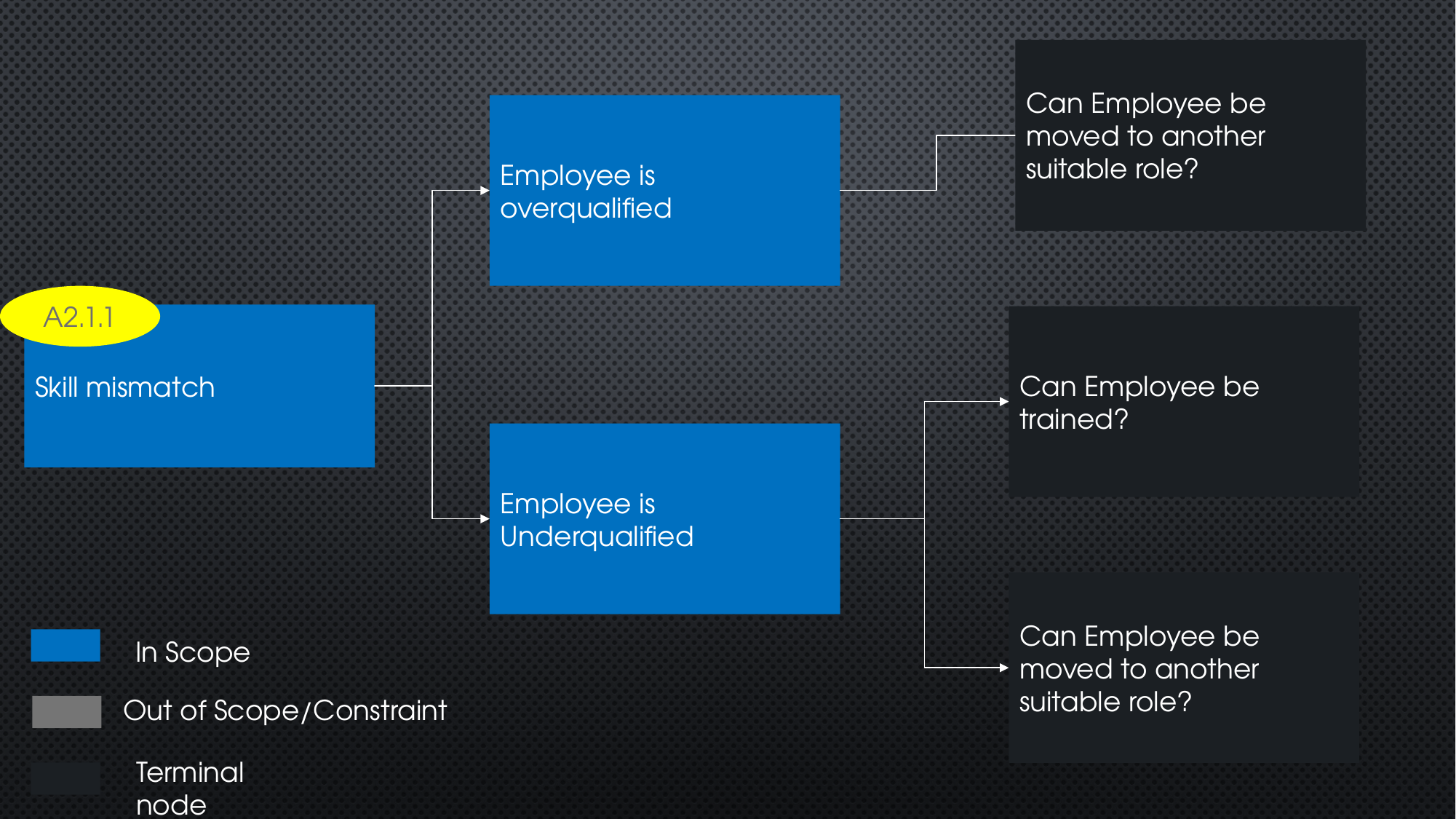

Can Employee be moved to another suitable role?
Employee is overqualified
A2.1.1
Skill mismatch
Can Employee be trained?
Employee is Underqualified
Can Employee be moved to another suitable role?

In Scope
Out of Scope/Constraint

Terminal node